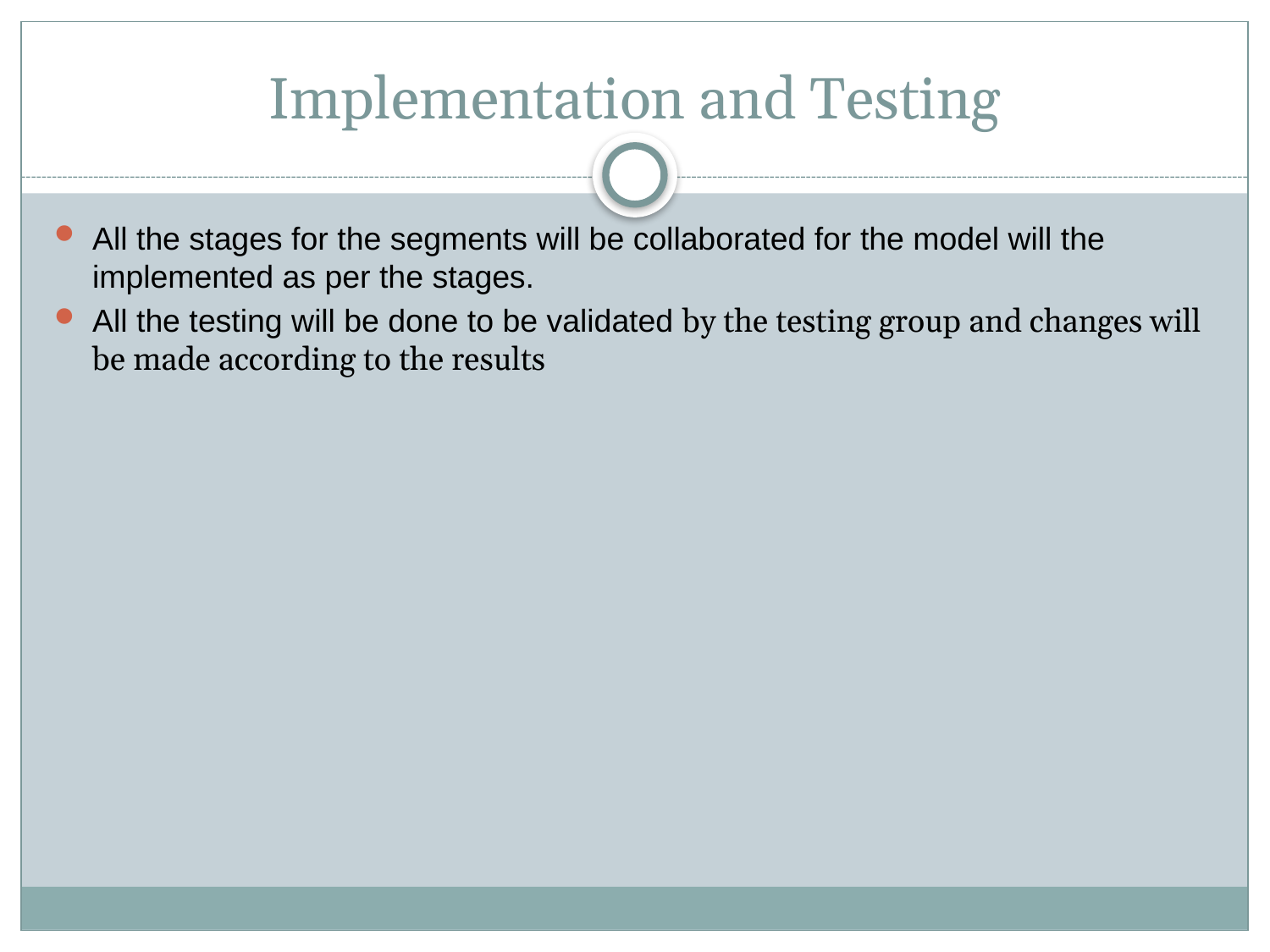

# Implementation and Testing
All the stages for the segments will be collaborated for the model will the implemented as per the stages.
All the testing will be done to be validated by the testing group and changes will be made according to the results